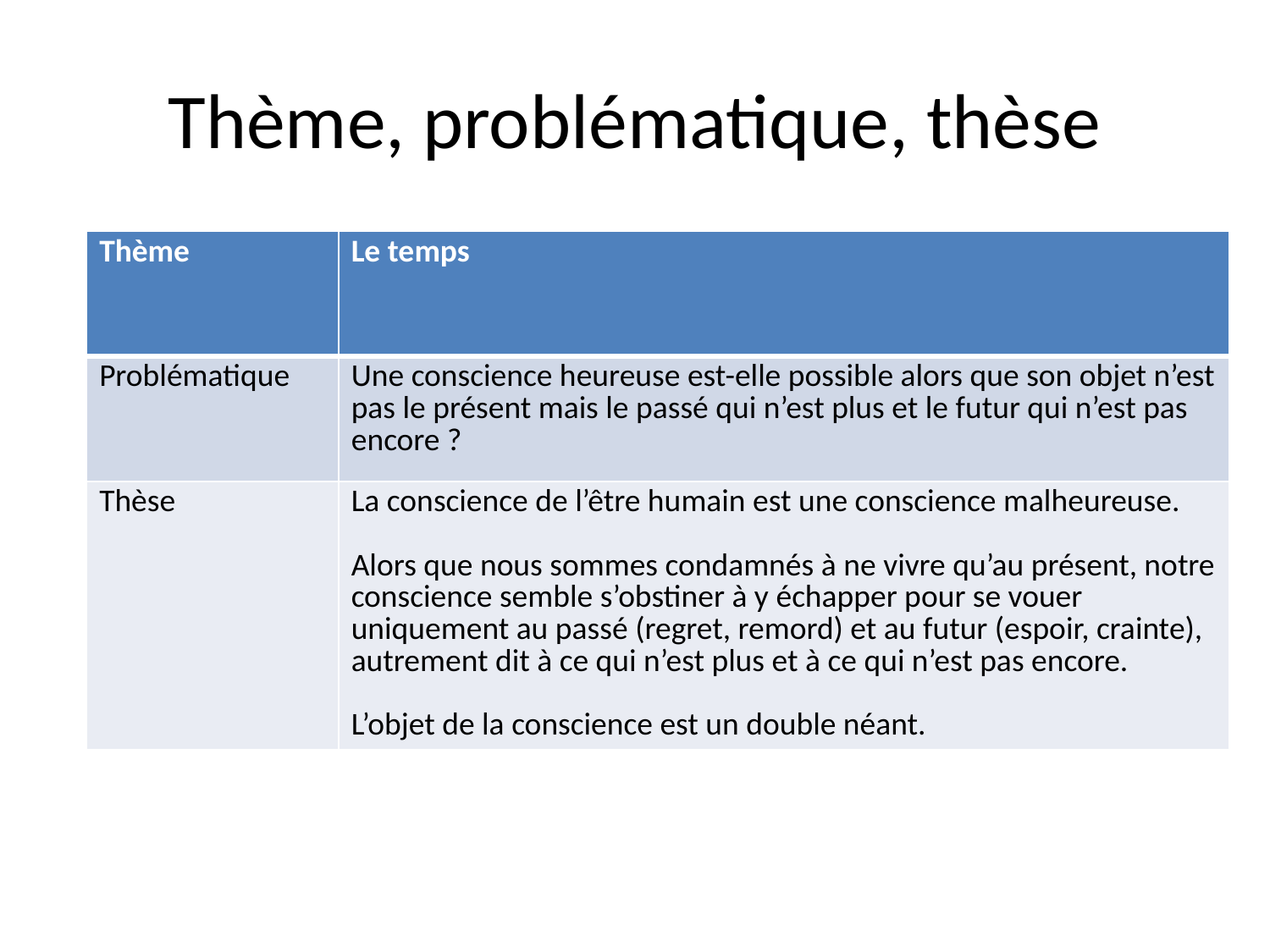

# Thème, problématique, thèse
| Thème | Le temps |
| --- | --- |
| Problématique | Une conscience heureuse est-elle possible alors que son objet n’est pas le présent mais le passé qui n’est plus et le futur qui n’est pas encore ? |
| Thèse | La conscience de l’être humain est une conscience malheureuse. Alors que nous sommes condamnés à ne vivre qu’au présent, notre conscience semble s’obstiner à y échapper pour se vouer uniquement au passé (regret, remord) et au futur (espoir, crainte), autrement dit à ce qui n’est plus et à ce qui n’est pas encore. L’objet de la conscience est un double néant. |